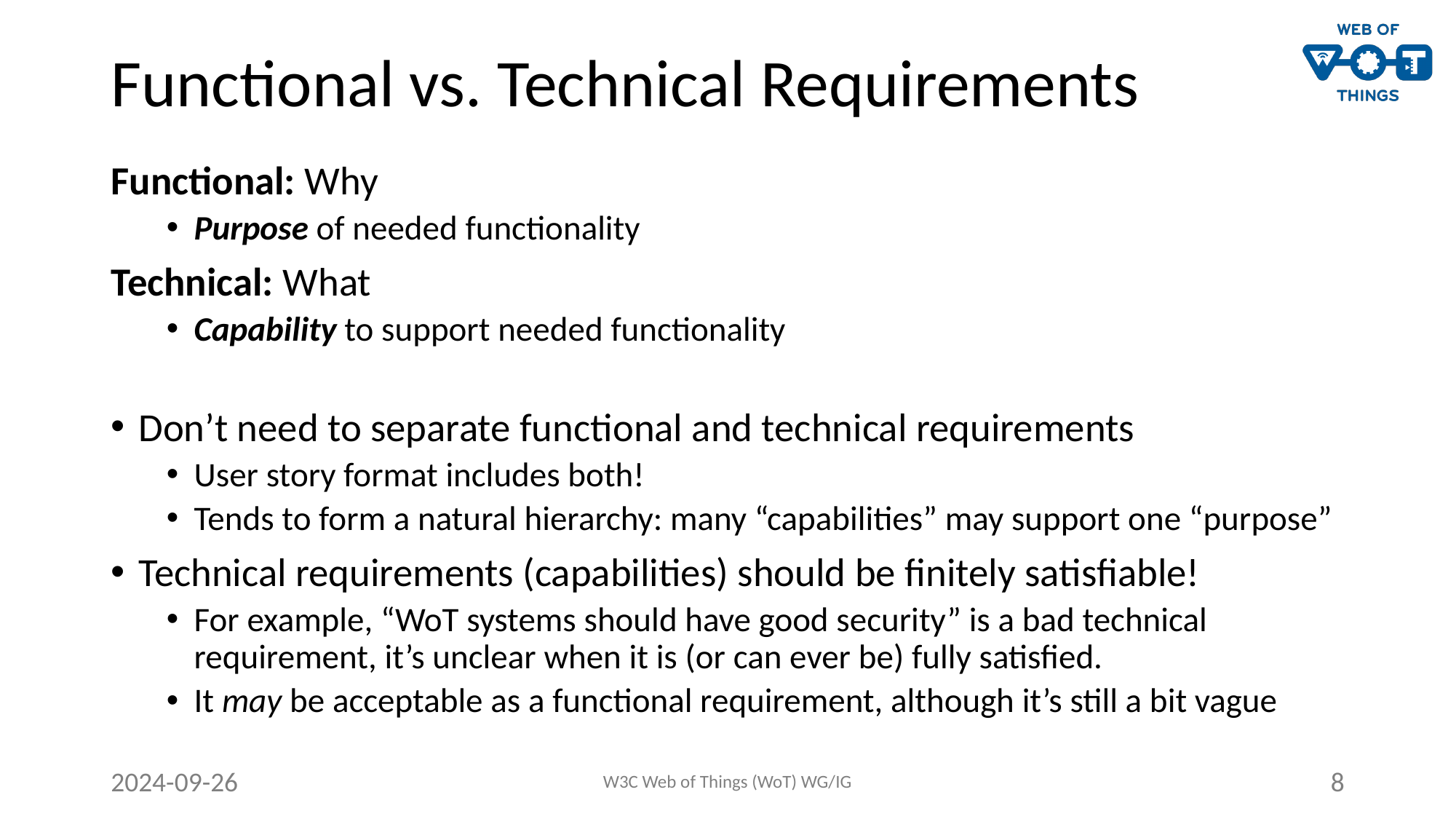

# Functional vs. Technical Requirements
Functional: Why
Purpose of needed functionality
Technical: What
Capability to support needed functionality

Don’t need to separate functional and technical requirements
User story format includes both!
Tends to form a natural hierarchy: many “capabilities” may support one “purpose”
Technical requirements (capabilities) should be finitely satisfiable!
For example, “WoT systems should have good security” is a bad technical requirement, it’s unclear when it is (or can ever be) fully satisfied.
It may be acceptable as a functional requirement, although it’s still a bit vague
2024-09-26
W3C Web of Things (WoT) WG/IG
8